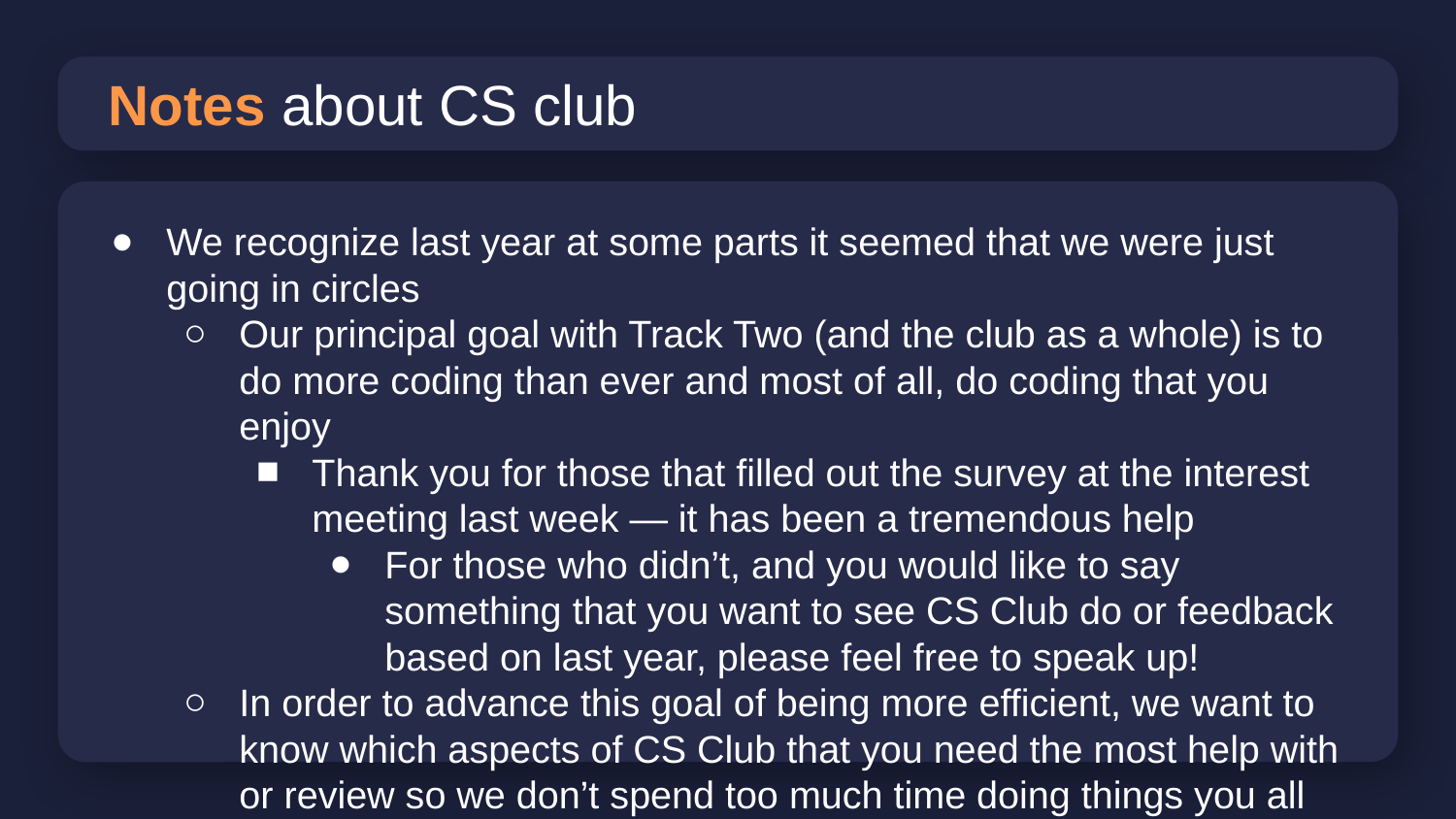

# Notes about CS club
We recognize last year at some parts it seemed that we were just going in circles
Our principal goal with Track Two (and the club as a whole) is to do more coding than ever and most of all, do coding that you enjoy
Thank you for those that filled out the survey at the interest meeting last week — it has been a tremendous help
For those who didn’t, and you would like to say something that you want to see CS Club do or feedback based on last year, please feel free to speak up!
In order to advance this goal of being more efficient, we want to know which aspects of CS Club that you need the most help with or review so we don’t spend too much time doing things you all already know